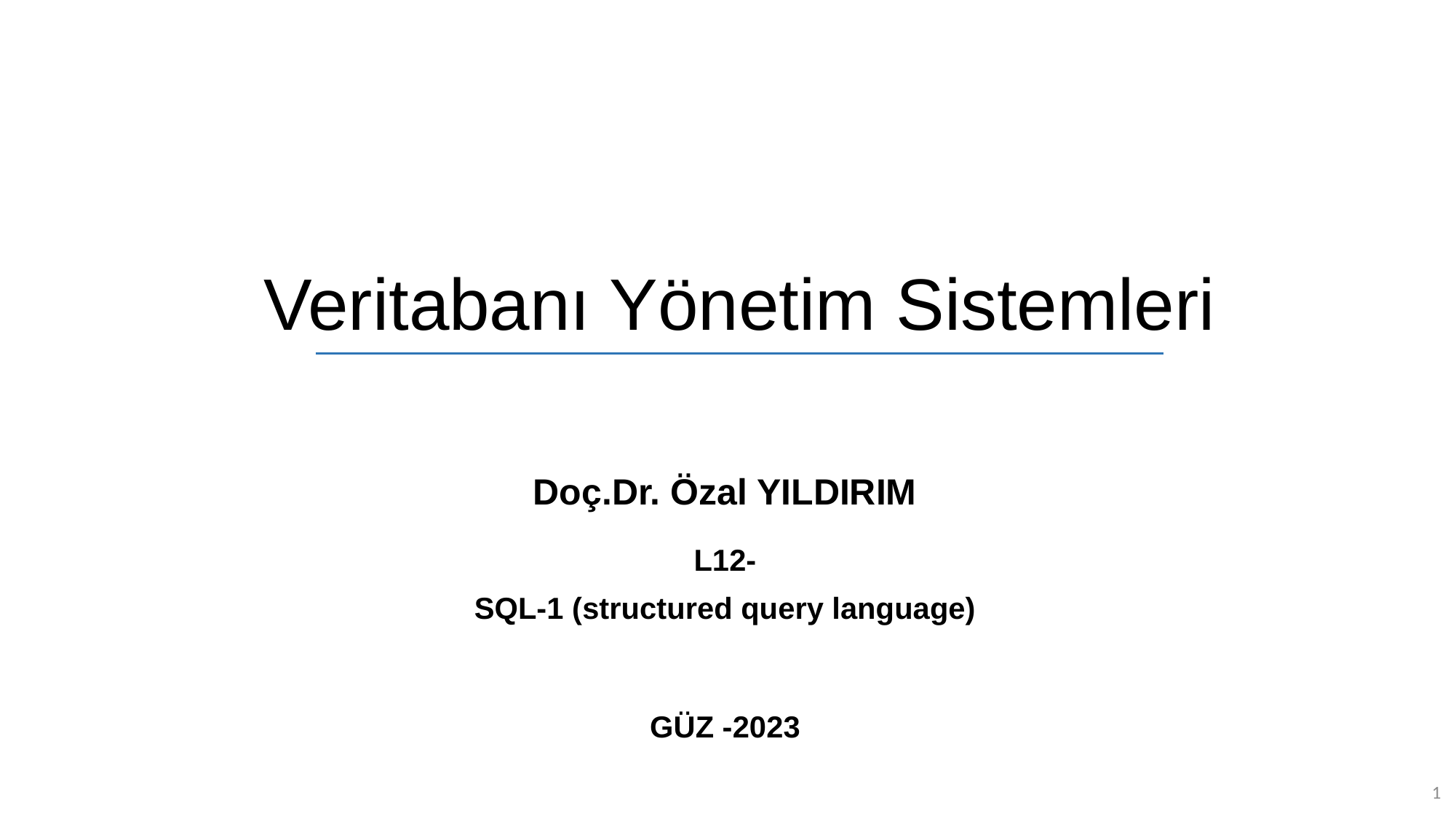

# Veritabanı Yönetim Sistemleri
Doç.Dr. Özal YILDIRIM
L12-
SQL-1 (structured query language)

GÜZ -2023
1